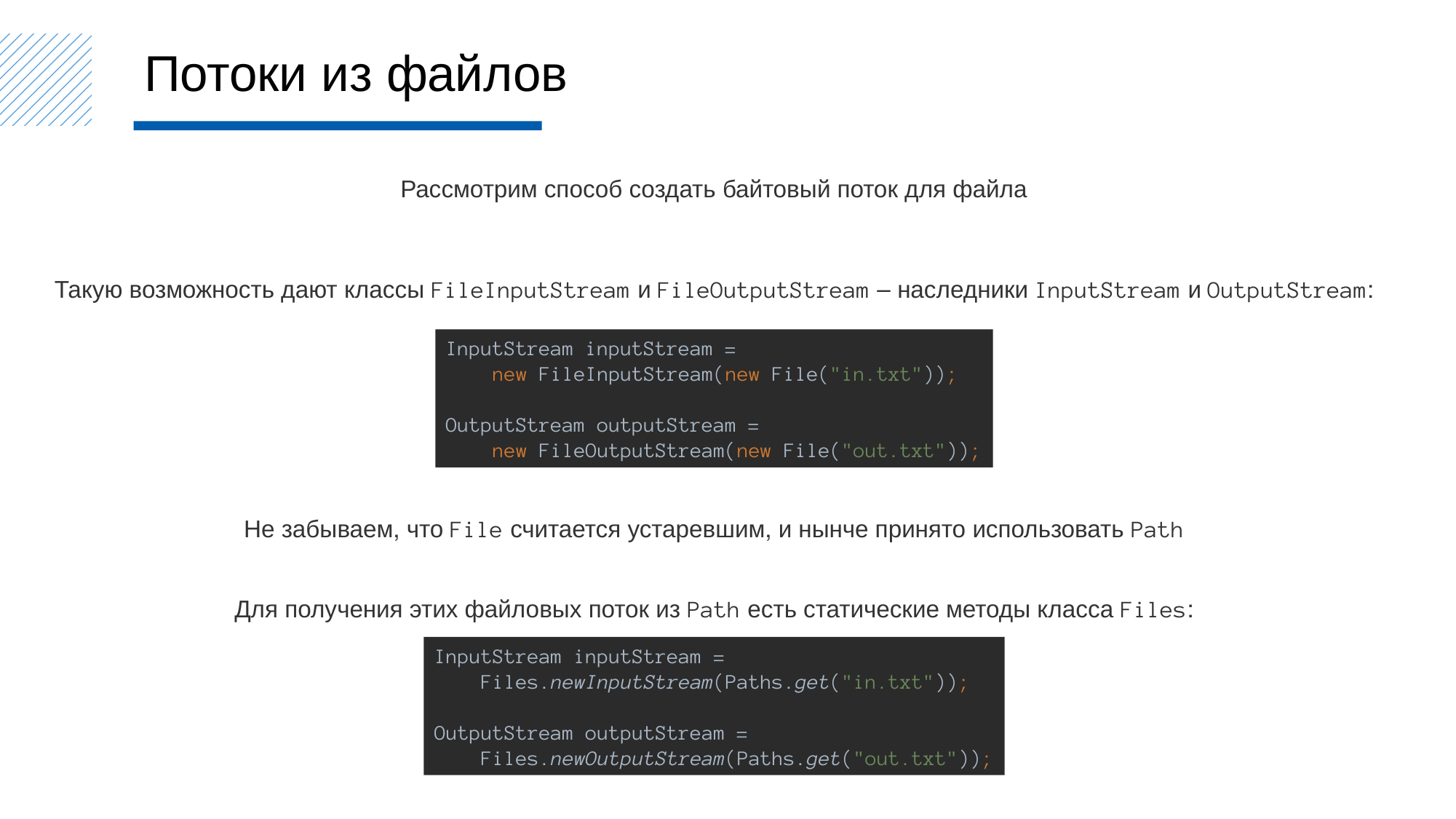

Потоки из файлов
Рассмотрим способ создать байтовый поток для файла
Такую возможность дают классы FileInputStream и FileOutputStream – наследники InputStream и OutputStream:
InputStream inputStream =
    new FileInputStream(new File("in.txt"));
OutputStream outputStream =
    new FileOutputStream(new File("out.txt"));
Не забываем, что File считается устаревшим, и нынче принято использовать Path
Для получения этих файловых поток из Path есть статические методы класса Files:
InputStream inputStream =
    Files.newInputStream(Paths.get("in.txt"));
OutputStream outputStream =
    Files.newOutputStream(Paths.get("out.txt"));